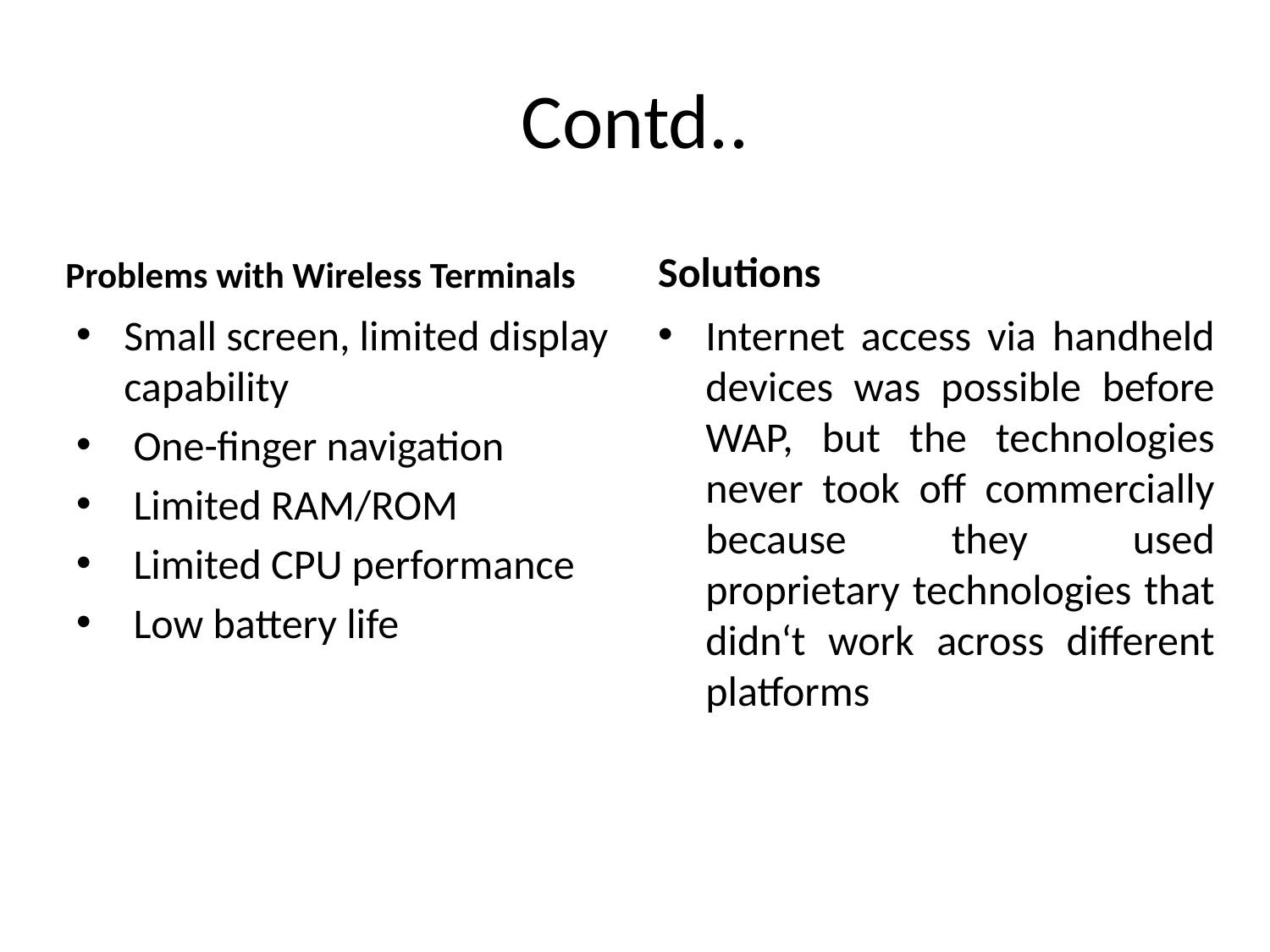

# Contd..
Problems with Wireless Terminals
Solutions
Small screen, limited display capability
 One-finger navigation
 Limited RAM/ROM
 Limited CPU performance
 Low battery life
Internet access via handheld devices was possible before WAP, but the technologies never took off commercially because they used proprietary technologies that didn‘t work across different platforms